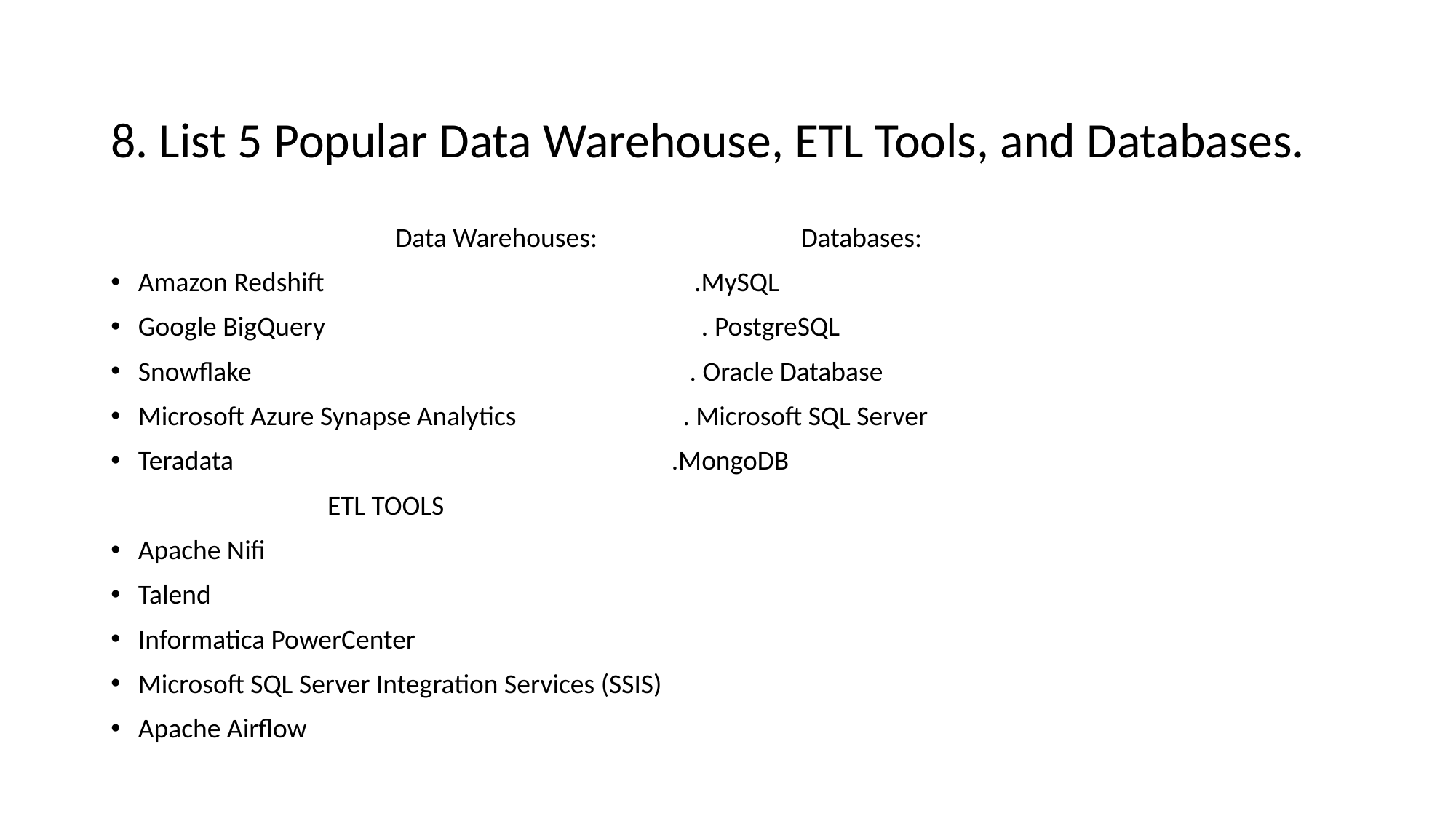

# 8. List 5 Popular Data Warehouse, ETL Tools, and Databases.
                                              Data Warehouses:                                 Databases:
Amazon Redshift                                                            .MySQL
Google BigQuery                                                             . PostgreSQL
Snowflake                                                                       . Oracle Database
Microsoft Azure Synapse Analytics                           . Microsoft SQL Server
Teradata                                                                       .MongoDB
                                   ETL TOOLS
Apache Nifi
Talend
Informatica PowerCenter
Microsoft SQL Server Integration Services (SSIS)
Apache Airflow